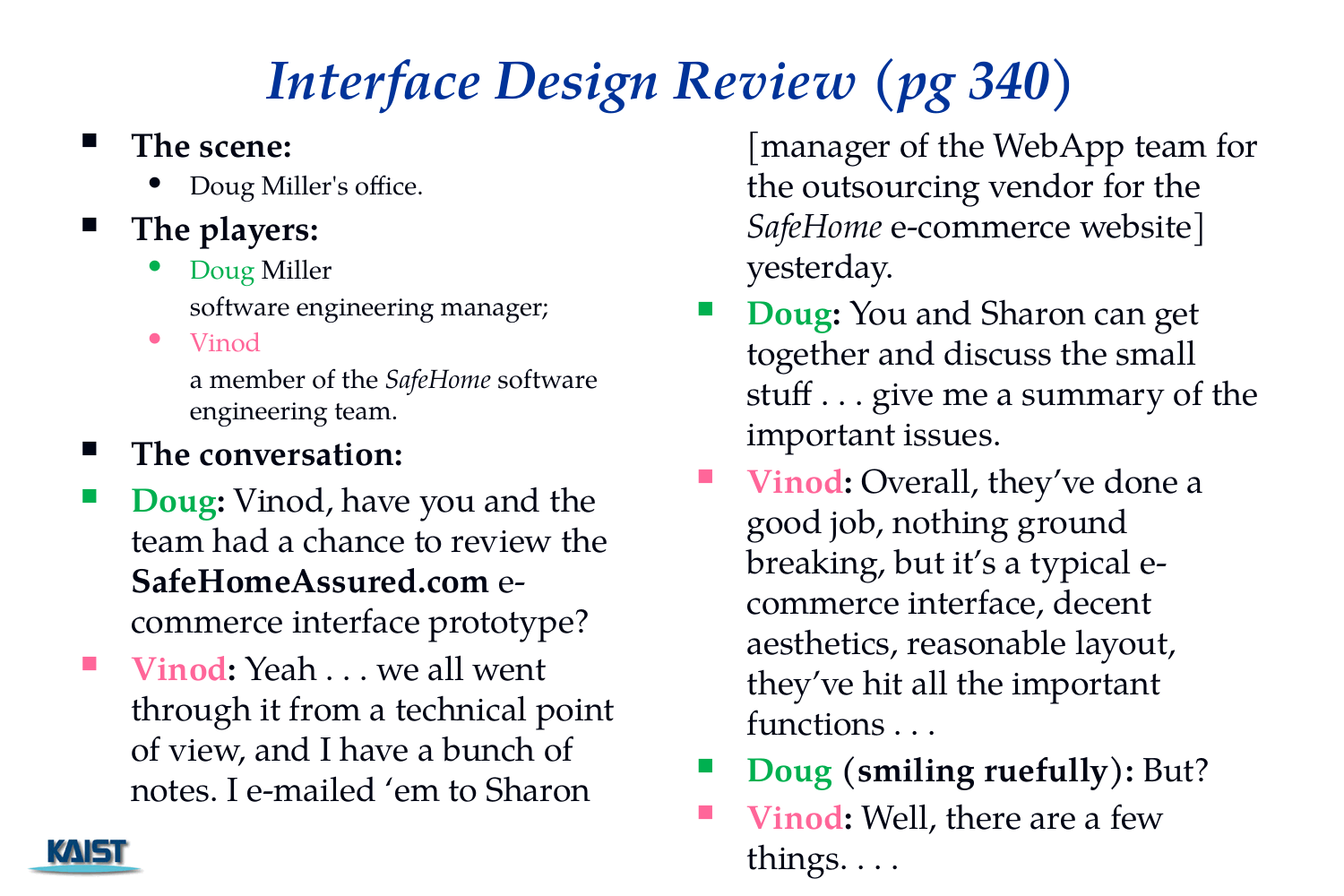

# Interface Design Review (pg 340)
The scene:
Doug Miller's office.
The players:
Doug Miller
	software engineering manager;
Vinod
	a member of the SafeHome software engineering team.
The conversation:
Doug: Vinod, have you and the team had a chance to review the SafeHomeAssured.com e-commerce interface prototype?
Vinod: Yeah . . . we all went through it from a technical point of view, and I have a bunch of notes. I e-mailed ‘em to Sharon
[manager of the WebApp team for the outsourcing vendor for the SafeHome e-commerce website] yesterday.
Doug: You and Sharon can get together and discuss the small stuff . . . give me a summary of the important issues.
Vinod: Overall, they’ve done a good job, nothing ground breaking, but it’s a typical e-commerce interface, decent aesthetics, reasonable layout, they’ve hit all the important functions . . .
Doug (smiling ruefully): But?
Vinod: Well, there are a few things. . . .
75